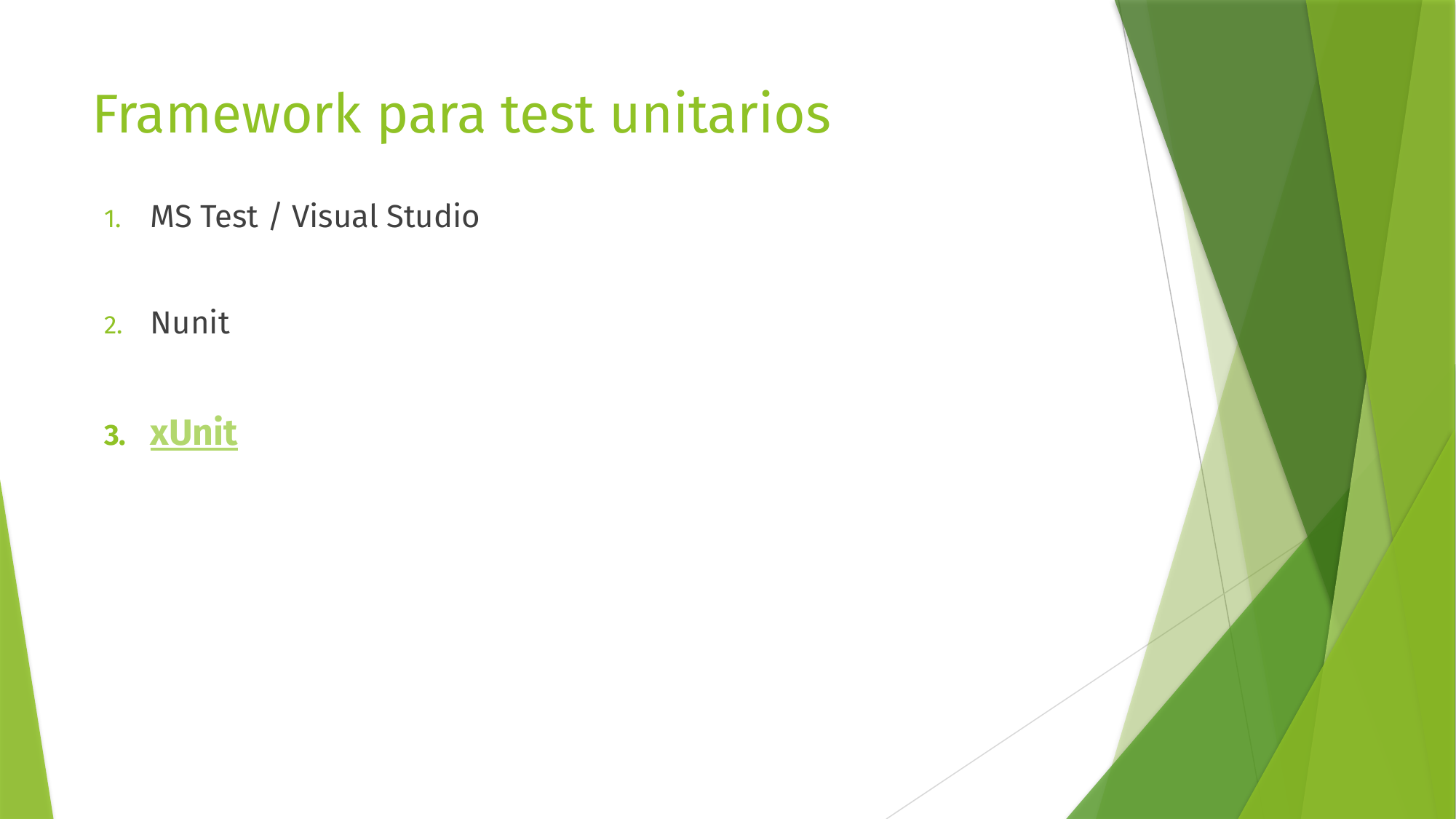

# Framework para test unitarios
MS Test / Visual Studio

Nunit

xUnit